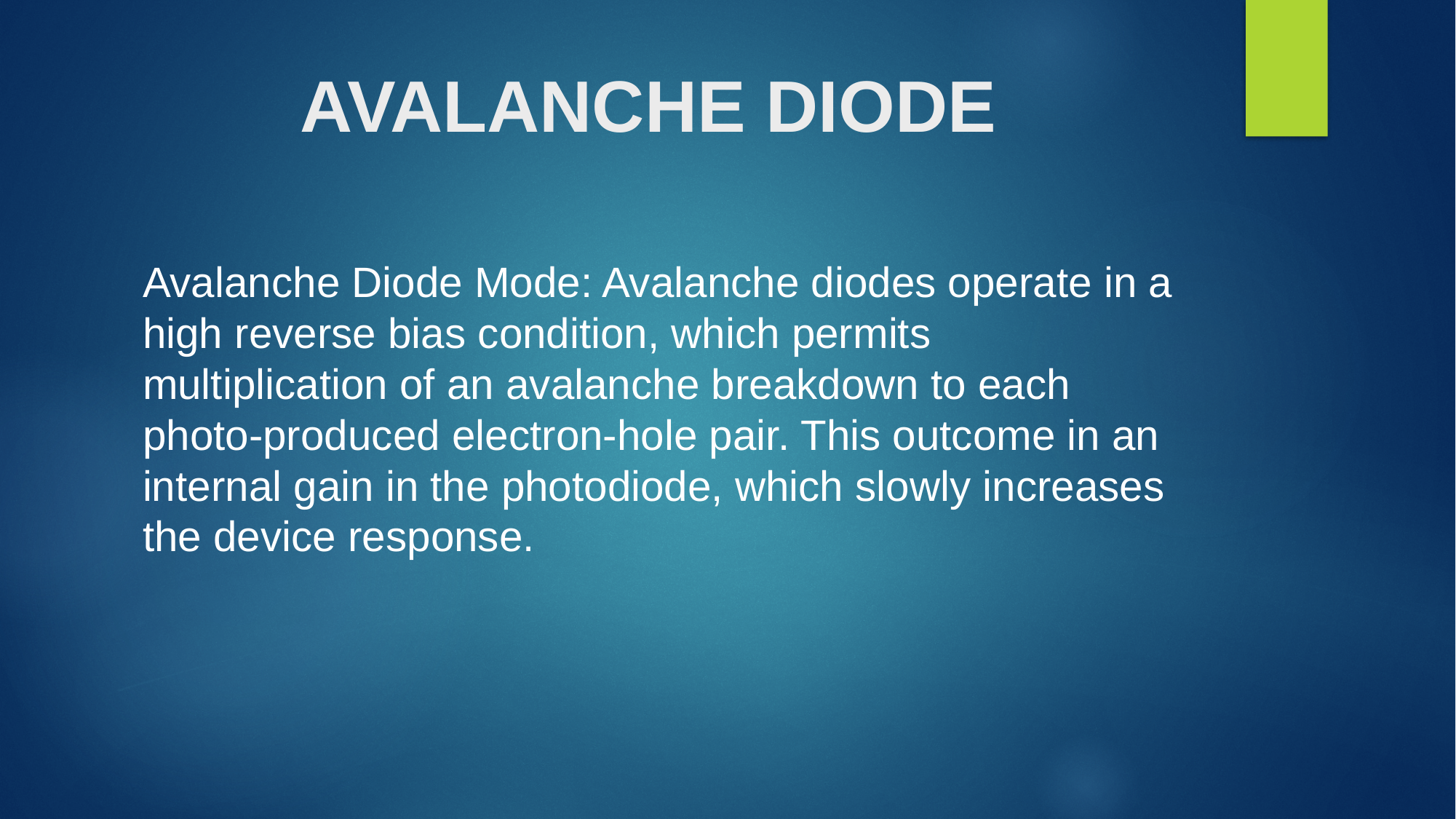

# AVALANCHE DIODE
Avalanche Diode Mode: Avalanche diodes operate in a high reverse bias condition, which permits multiplication of an avalanche breakdown to each photo-produced electron-hole pair. This outcome in an internal gain in the photodiode, which slowly increases the device response.